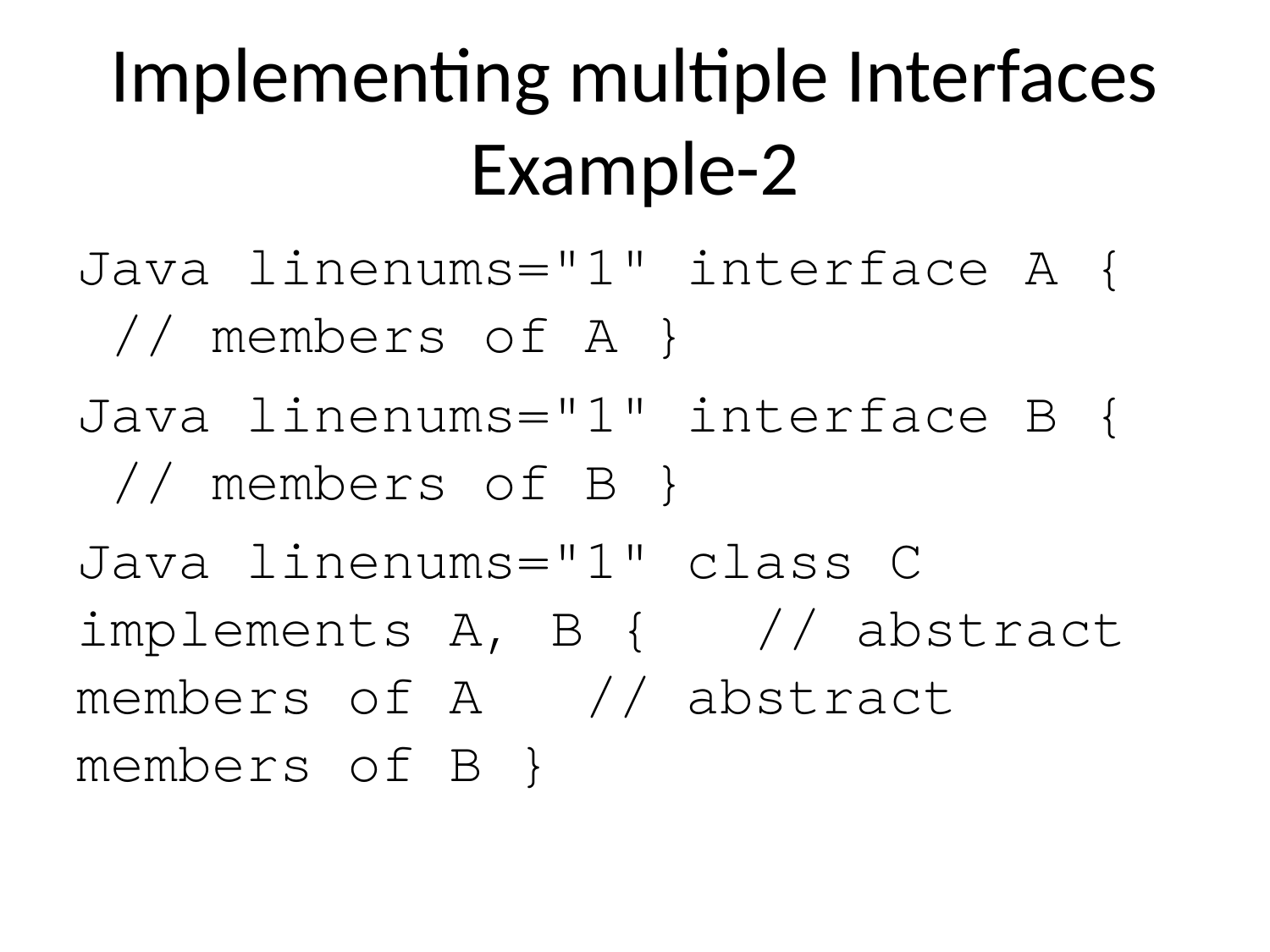

# Implementing multiple Interfaces Example-2
Java linenums="1" interface A {   // members of A }
Java linenums="1" interface B {   // members of B }
Java linenums="1" class C implements A, B {   // abstract members of A   // abstract members of B }